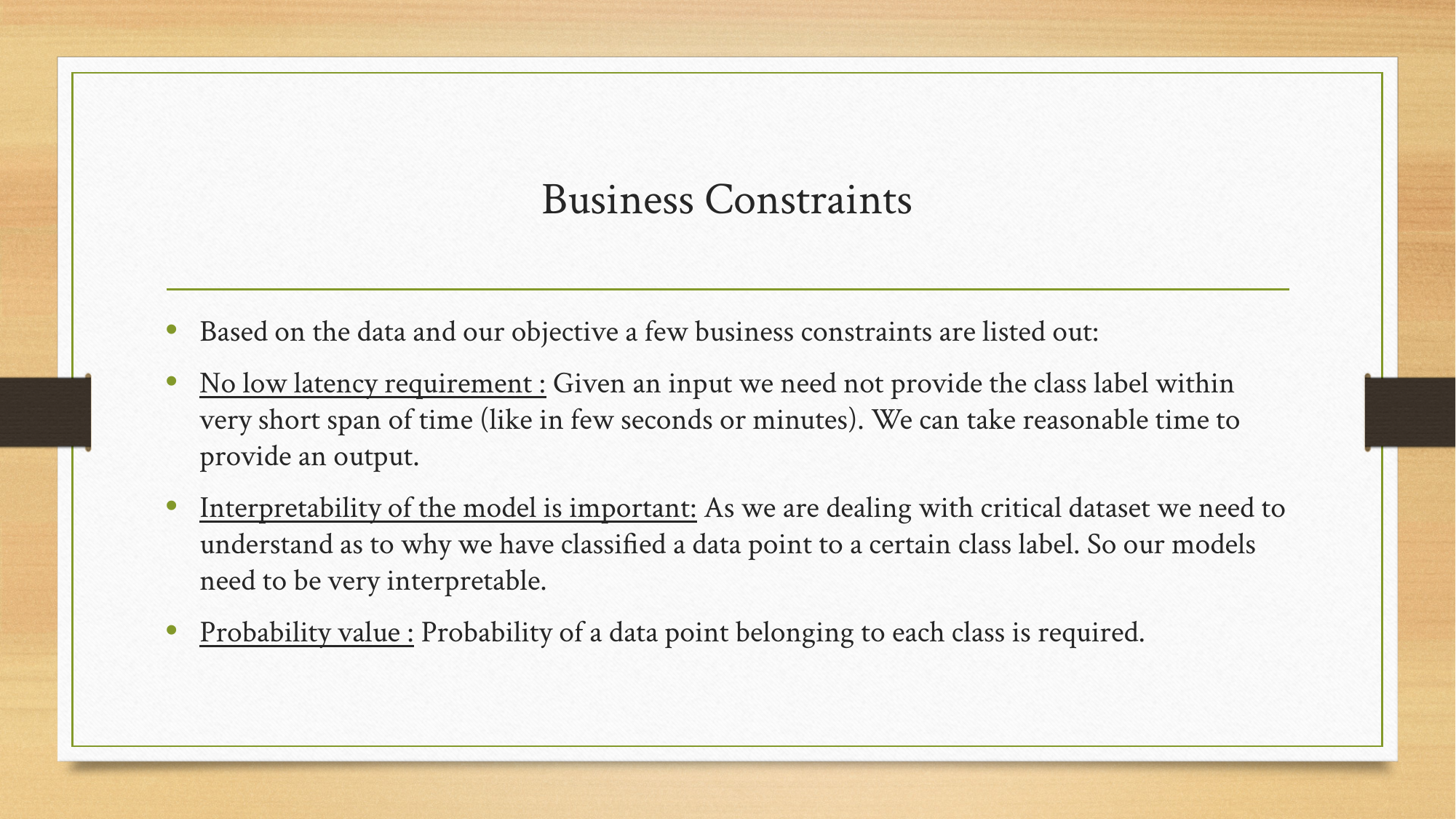

# Business Constraints
Based on the data and our objective a few business constraints are listed out:
No low latency requirement : Given an input we need not provide the class label within very short span of time (like in few seconds or minutes). We can take reasonable time to provide an output.
Interpretability of the model is important: As we are dealing with critical dataset we need to understand as to why we have classified a data point to a certain class label. So our models need to be very interpretable.
Probability value : Probability of a data point belonging to each class is required.